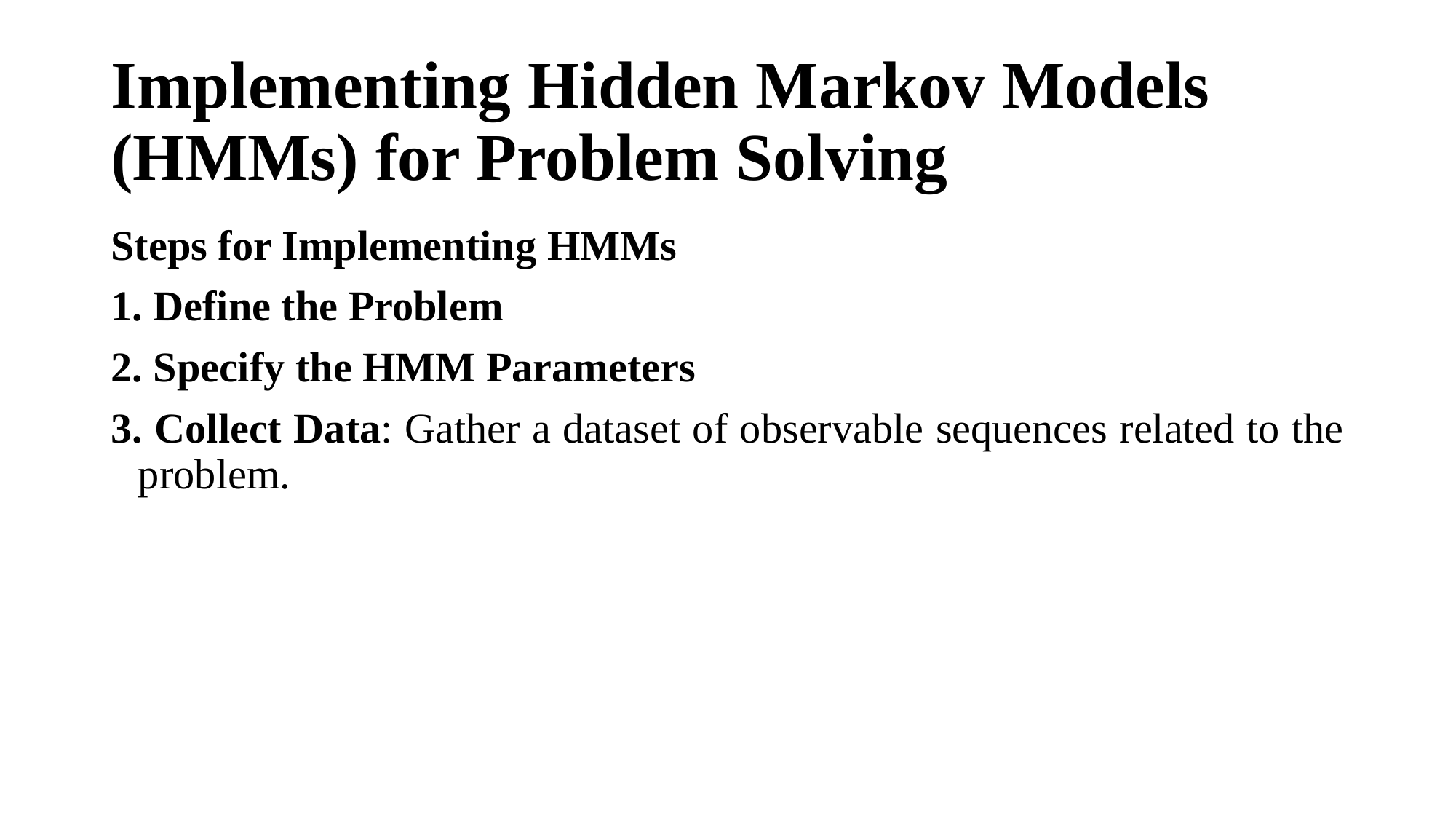

# Implementing Hidden Markov Models (HMMs) for Problem Solving
Steps for Implementing HMMs
 Define the Problem
 Specify the HMM Parameters
 Collect Data: Gather a dataset of observable sequences related to the problem.